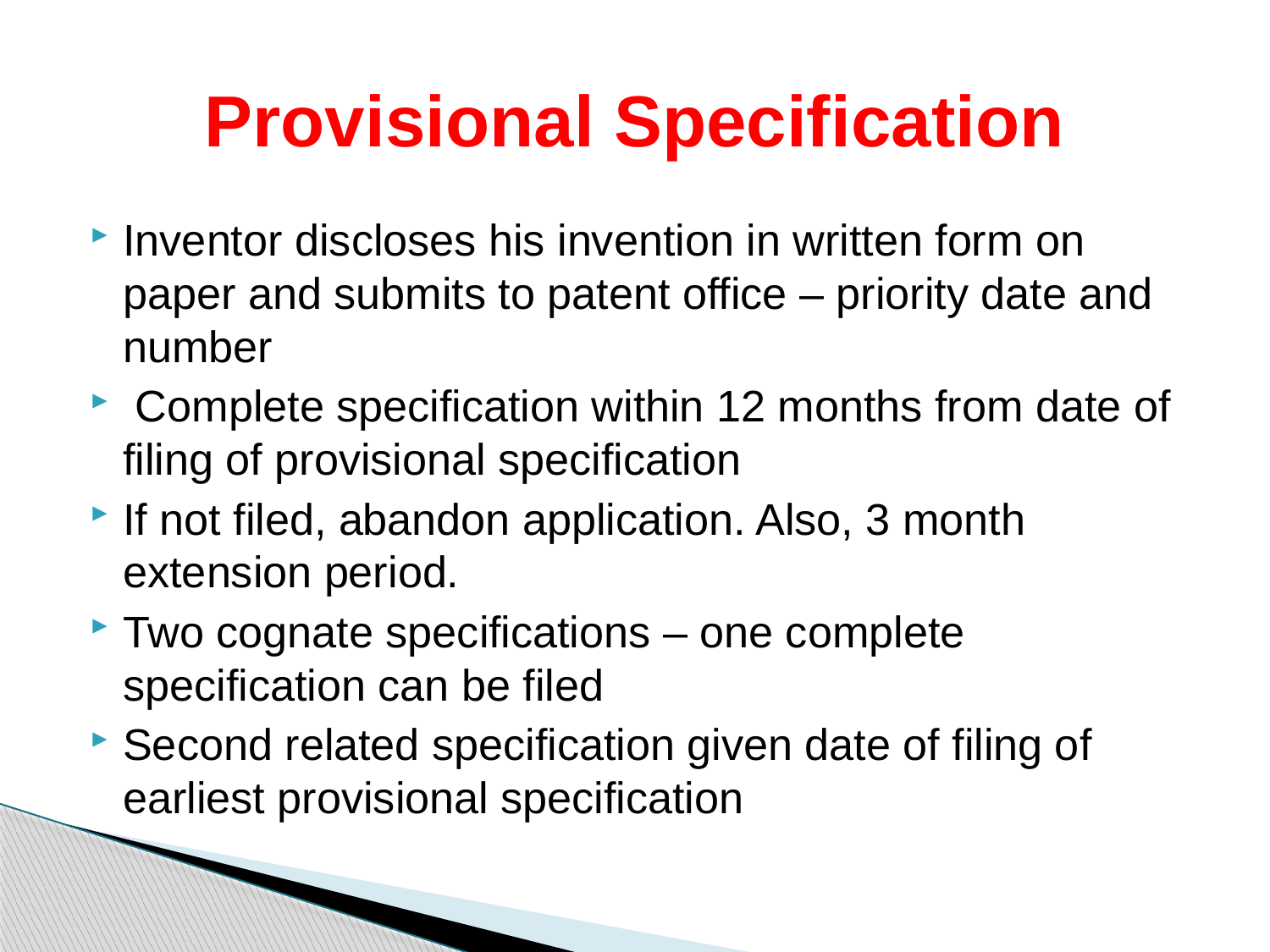

# Provisional Specification
Inventor discloses his invention in written form on paper and submits to patent office – priority date and number
 Complete specification within 12 months from date of filing of provisional specification
If not filed, abandon application. Also, 3 month extension period.
Two cognate specifications – one complete specification can be filed
Second related specification given date of filing of earliest provisional specification